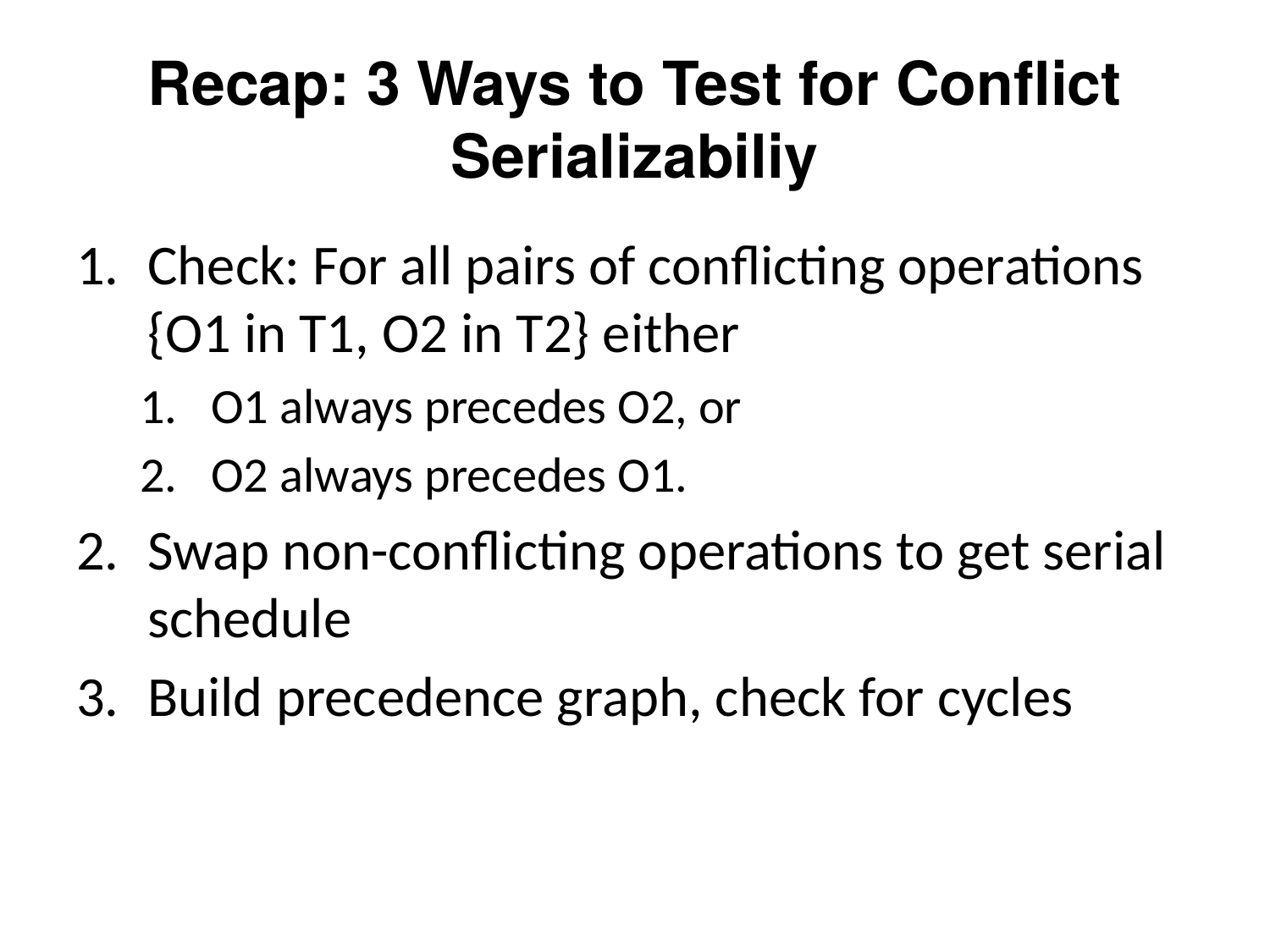

# Recap: 3 Ways to Test for Conflict Serializabiliy
Check: For all pairs of conflicting operations {O1 in T1, O2 in T2} either
O1 always precedes O2, or
O2 always precedes O1.
Swap non-conflicting operations to get serial schedule
Build precedence graph, check for cycles